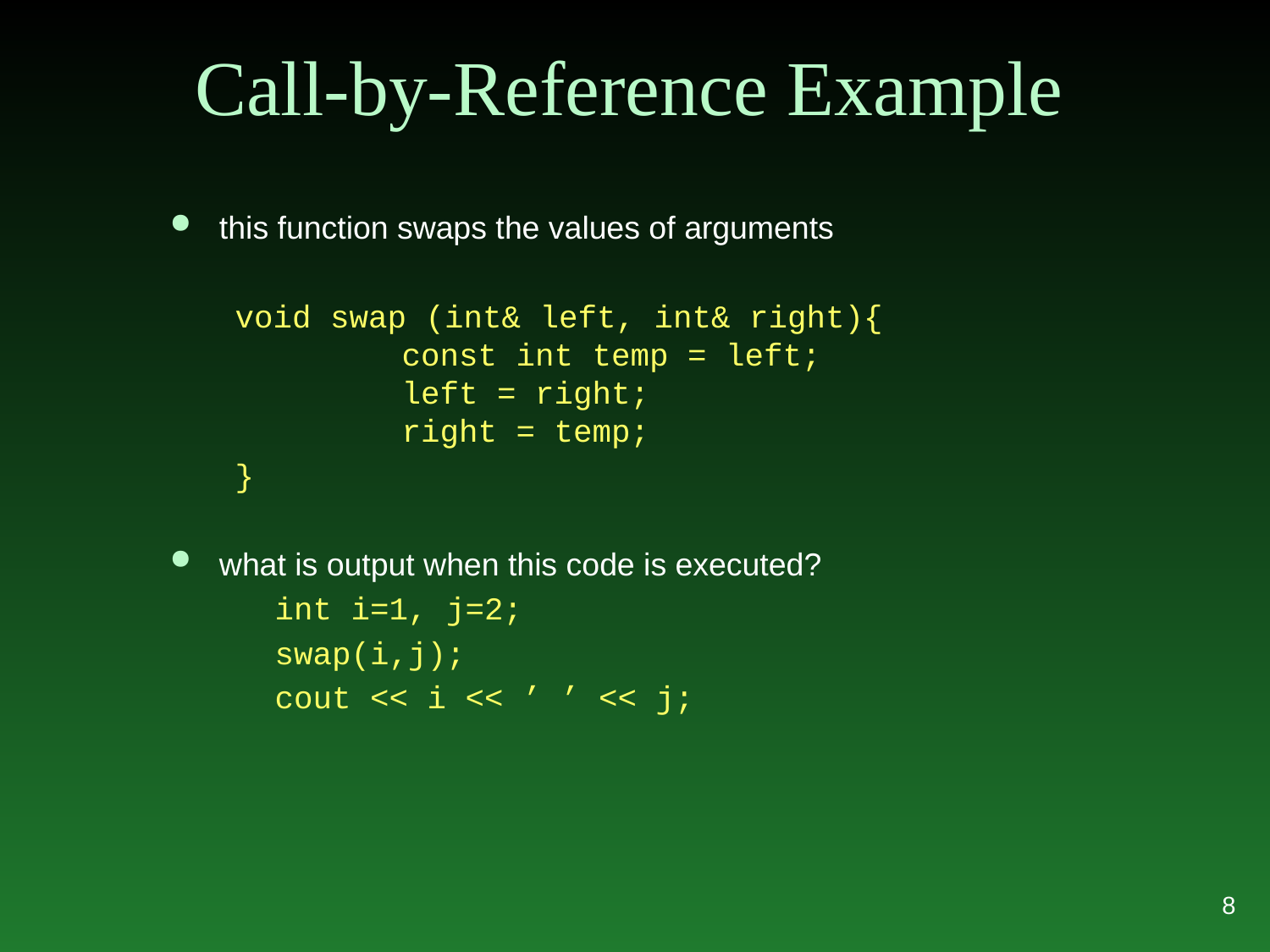

# Call-by-Reference Example
this function swaps the values of arguments

void swap (int& left, int& right){
	const int temp = left;
	left = right;
	right = temp;
}

what is output when this code is executed?
	int i=1, j=2;
	swap(i,j);
	cout << i << ’ ’ << j;
8